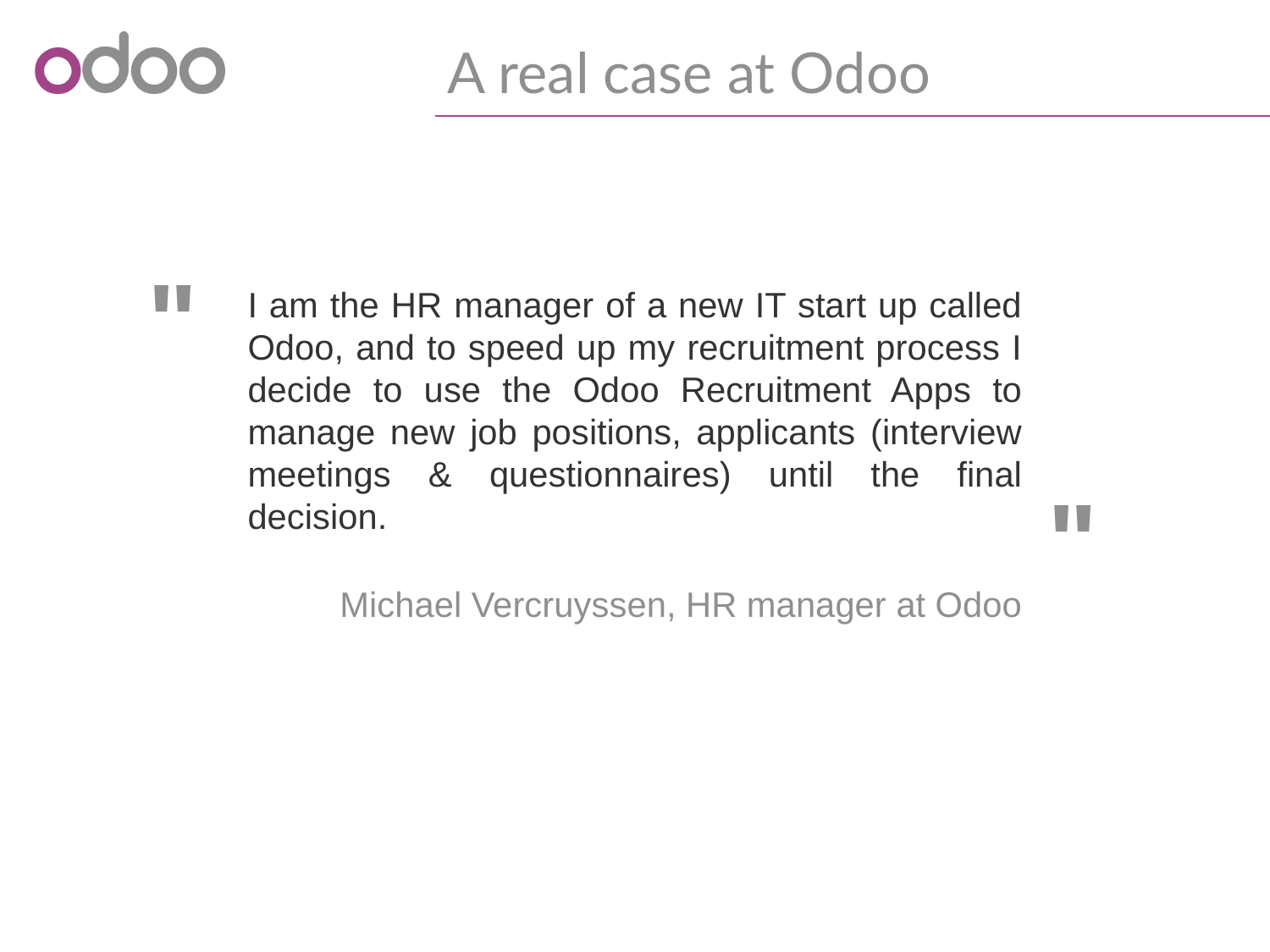

# A real case at Odoo
I am the HR manager of a new IT start up called Odoo, and to speed up my recruitment process I decide to use the Odoo Recruitment Apps to manage new job positions, applicants (interview meetings & questionnaires) until the final decision.
Michael Vercruyssen, HR manager at Odoo